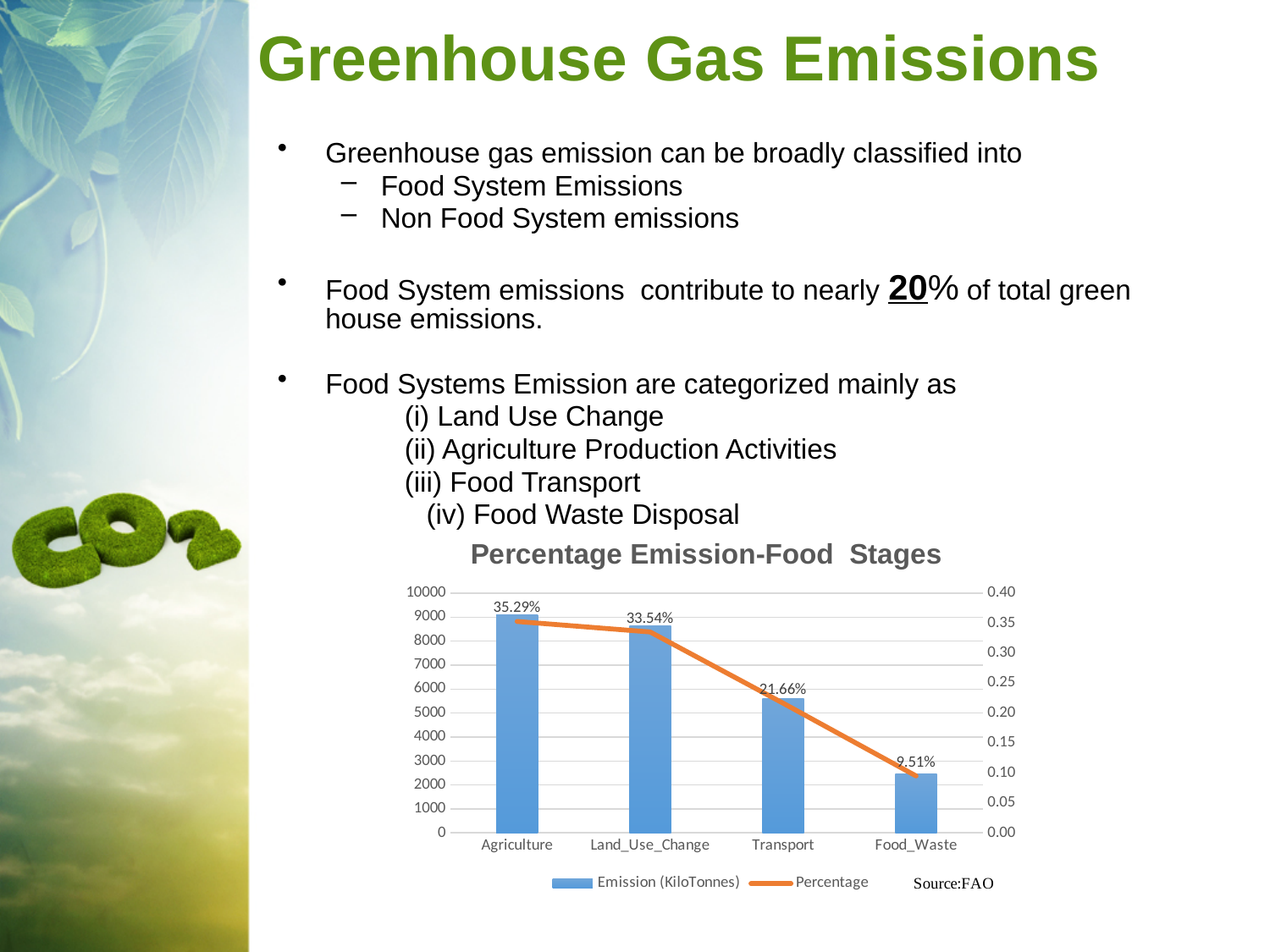

# Greenhouse Gas Emissions
Greenhouse gas emission can be broadly classified into
Food System Emissions
Non Food System emissions

Food System emissions  contribute to nearly 20% of total green house emissions.

Food Systems Emission are categorized mainly as
	(i) Land Use Change
	(ii) Agriculture Production Activities
	(iii) Food Transport
                   (iv) Food Waste Disposal

### Chart: Percentage Emission-Food  Stages

| Category | Emission (KiloTonnes) | Percentage |
|---|---|---|
| Agriculture | 9112.699887 | 0.35289923112002874 |
| Land_Use_Change | 8659.916227 | 0.33536469059316887 |
| Transport | 5593.285276 | 0.21660606601905724 |
| Food_Waste | 2456.483822 | 0.09513001226774512 |